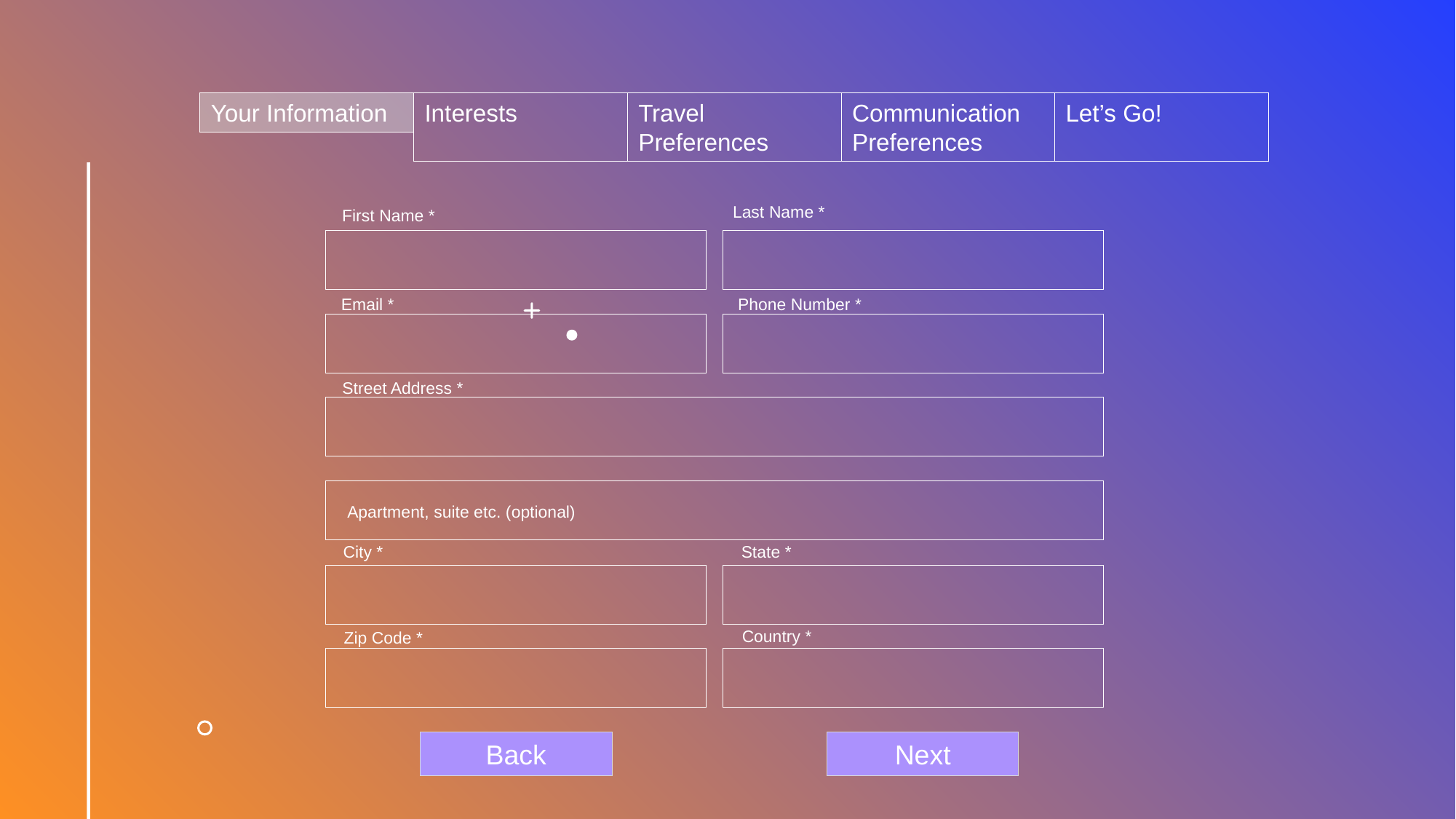

Slides 2-6 are the onboarding flow.
Color scheme is suggested not mandatory. Background should be a gradient of colors.  This is an example, doesn’t have to be exactly this.  I would like the color scheme for background to vary over the course of the day.  Morning should be dawn like colors, midday should be bright, afternoon dusk colors, night dark colors.  Other page components should vary too so that they are visible/contrast on the page

Combined personal info and location.  Location is an attribute of personal info
Let’s Go!

Travel Preferences
Communication Preferences
Your Information
Interests

Last Name *
First Name *

Email *
Phone Number *

Street Address *

Apartment, suite etc. (optional)
City *
State *

Country *
Zip Code *

Back
Next